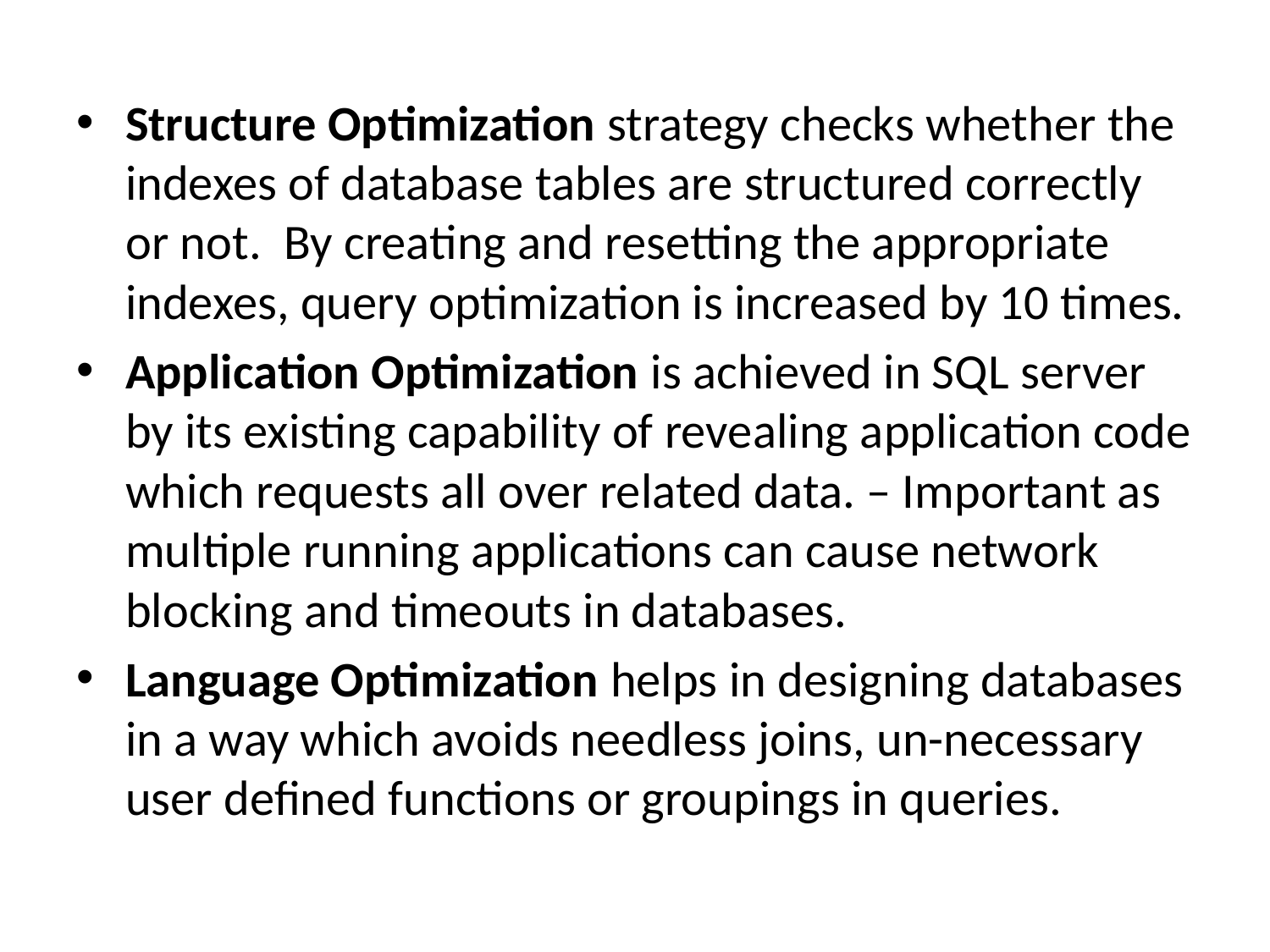

Structure Optimization strategy checks whether the indexes of database tables are structured correctly or not.  By creating and resetting the appropriate indexes, query optimization is increased by 10 times.
Application Optimization is achieved in SQL server by its existing capability of revealing application code which requests all over related data. – Important as multiple running applications can cause network blocking and timeouts in databases.
Language Optimization helps in designing databases in a way which avoids needless joins, un-necessary user defined functions or groupings in queries.